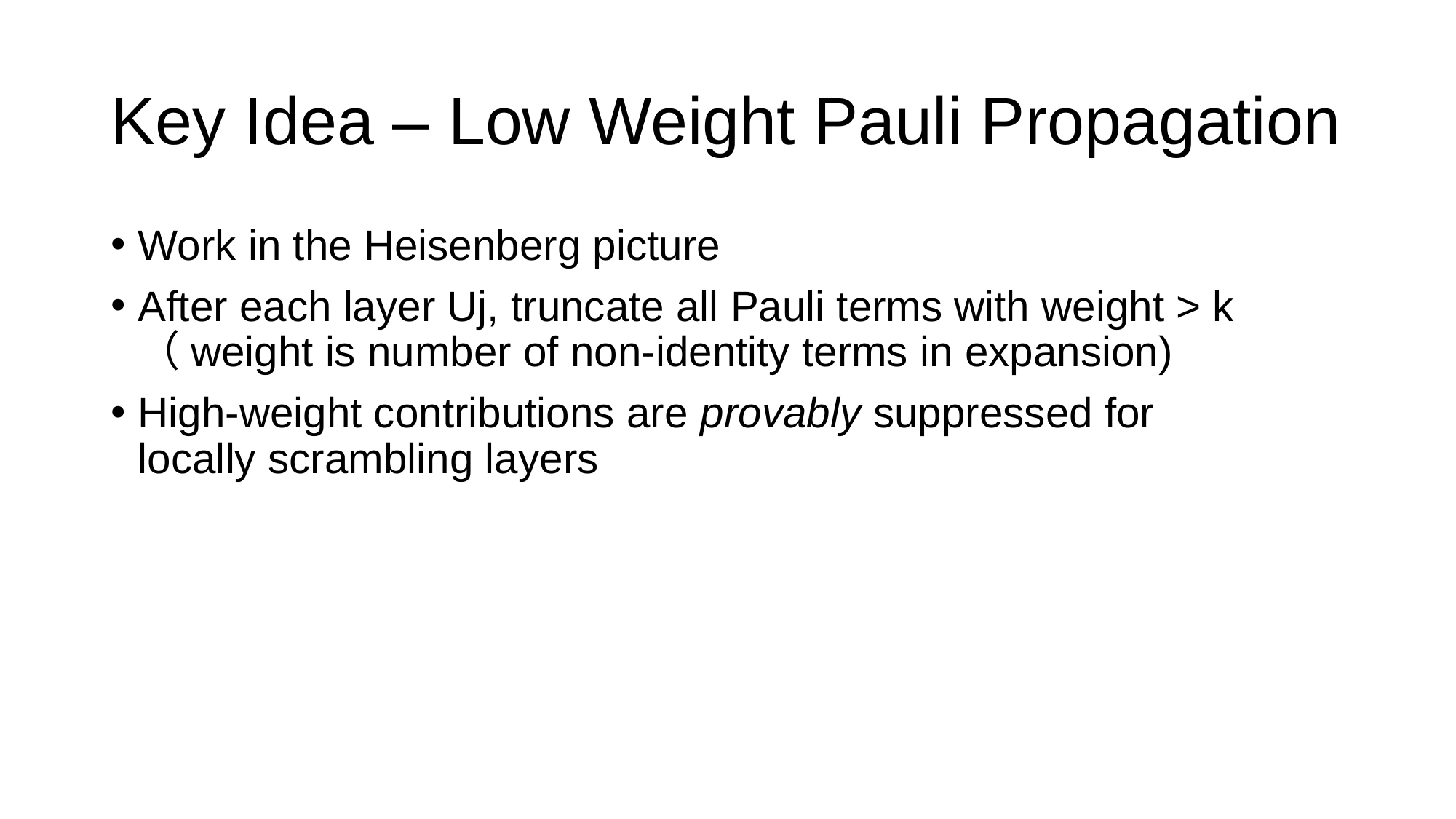

# Key Idea – Low Weight Pauli Propagation
Work in the Heisenberg picture
After each layer Uj, truncate all Pauli terms with weight > k （weight is number of non-identity terms in expansion)
High‑weight contributions are provably suppressed for locally scrambling layers